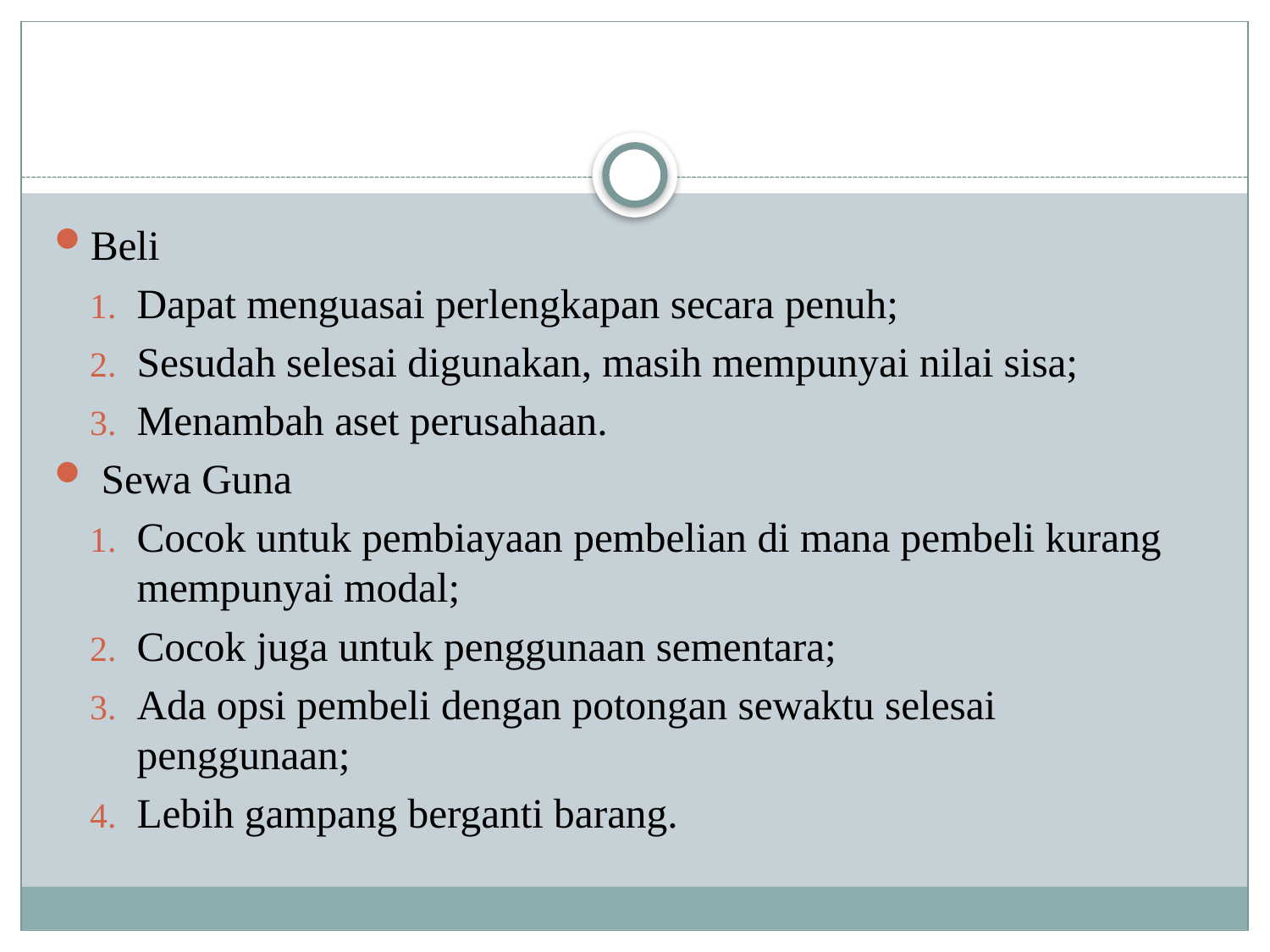

Beli
Dapat menguasai perlengkapan secara penuh;
Sesudah selesai digunakan, masih mempunyai nilai sisa;
Menambah aset perusahaan.
Sewa Guna
Cocok untuk pembiayaan pembelian di mana pembeli kurang mempunyai modal;
Cocok juga untuk penggunaan sementara;
Ada opsi pembeli dengan potongan sewaktu selesai penggunaan;
Lebih gampang berganti barang.